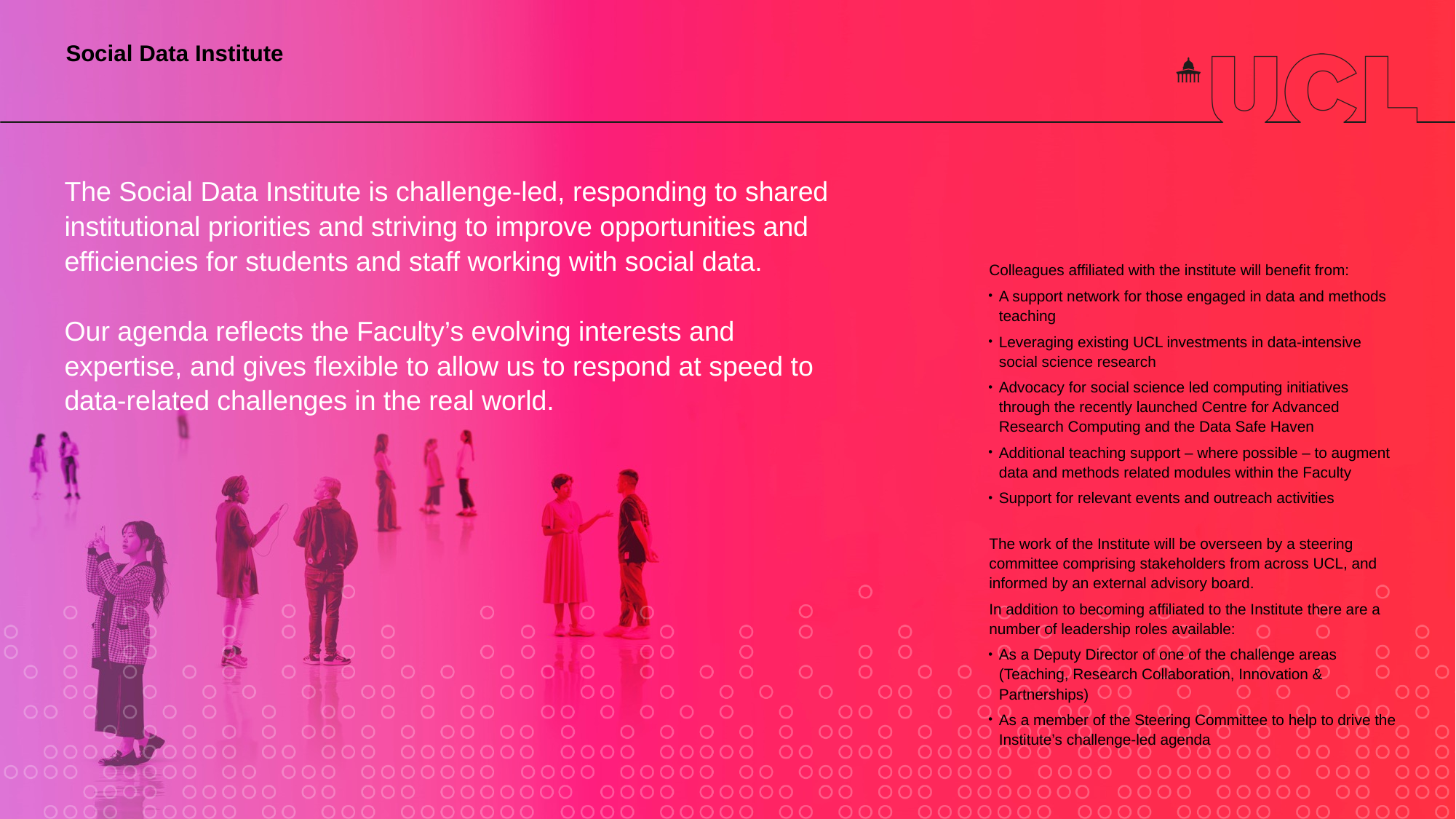

Social Data Institute
# The Social Data Institute is challenge-led, responding to shared institutional priorities and striving to improve opportunities and efficiencies for students and staff working with social data.   Our agenda reflects the Faculty’s evolving interests and expertise, and gives flexible to allow us to respond at speed to data-related challenges in the real world.
Colleagues affiliated with the institute will benefit from:
A support network for those engaged in data and methods teaching
Leveraging existing UCL investments in data-intensive social science research
Advocacy for social science led computing initiatives through the recently launched Centre for Advanced Research Computing and the Data Safe Haven
Additional teaching support – where possible – to augment data and methods related modules within the Faculty
Support for relevant events and outreach activities
The work of the Institute will be overseen by a steering committee comprising stakeholders from across UCL, and informed by an external advisory board.
In addition to becoming affiliated to the Institute there are a number of leadership roles available:
As a Deputy Director of one of the challenge areas
(Teaching, Research Collaboration, Innovation &
Partnerships)
As a member of the Steering Committee to help to drive the Institute’s challenge-led agenda